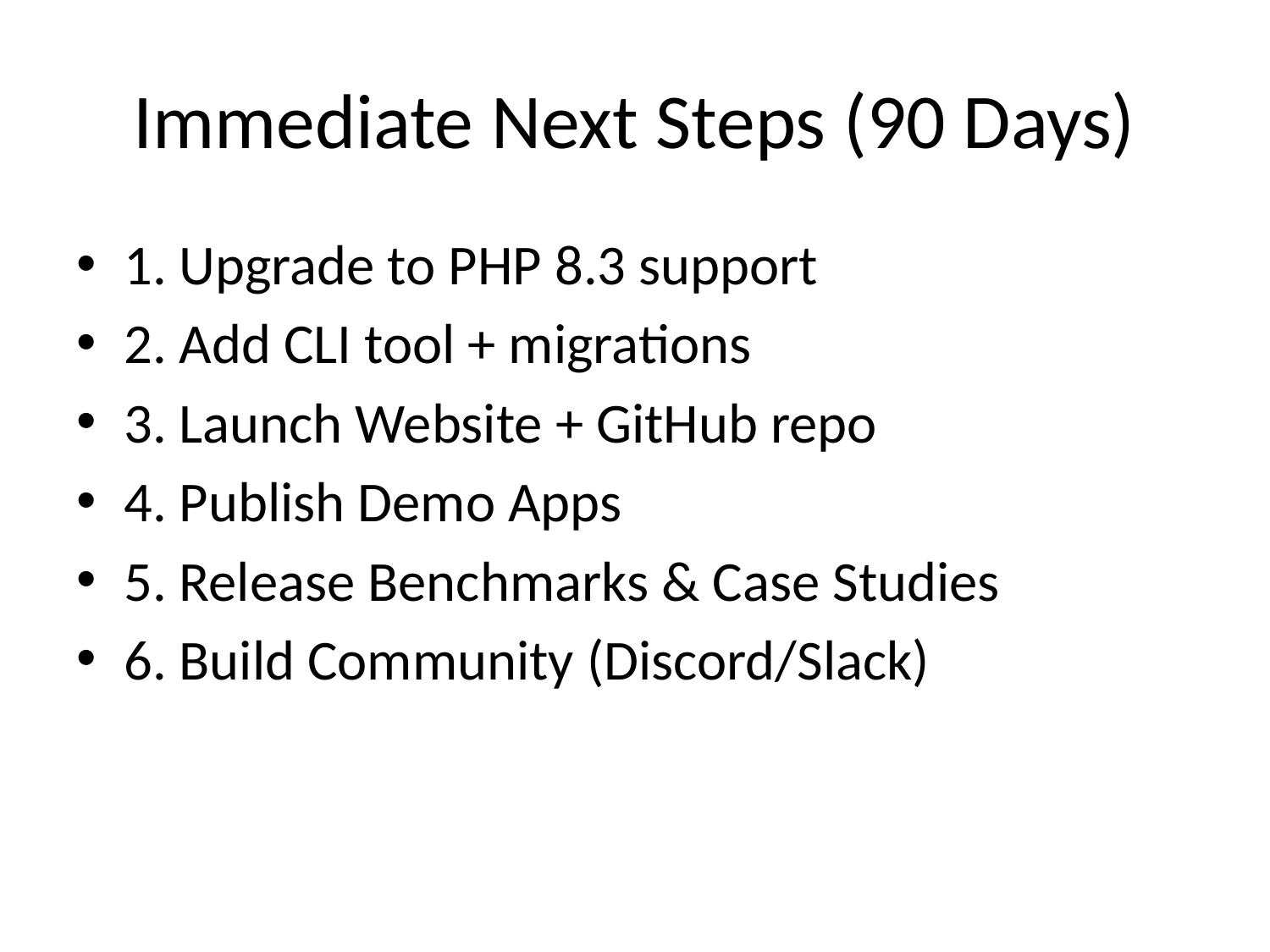

# Immediate Next Steps (90 Days)
1. Upgrade to PHP 8.3 support
2. Add CLI tool + migrations
3. Launch Website + GitHub repo
4. Publish Demo Apps
5. Release Benchmarks & Case Studies
6. Build Community (Discord/Slack)